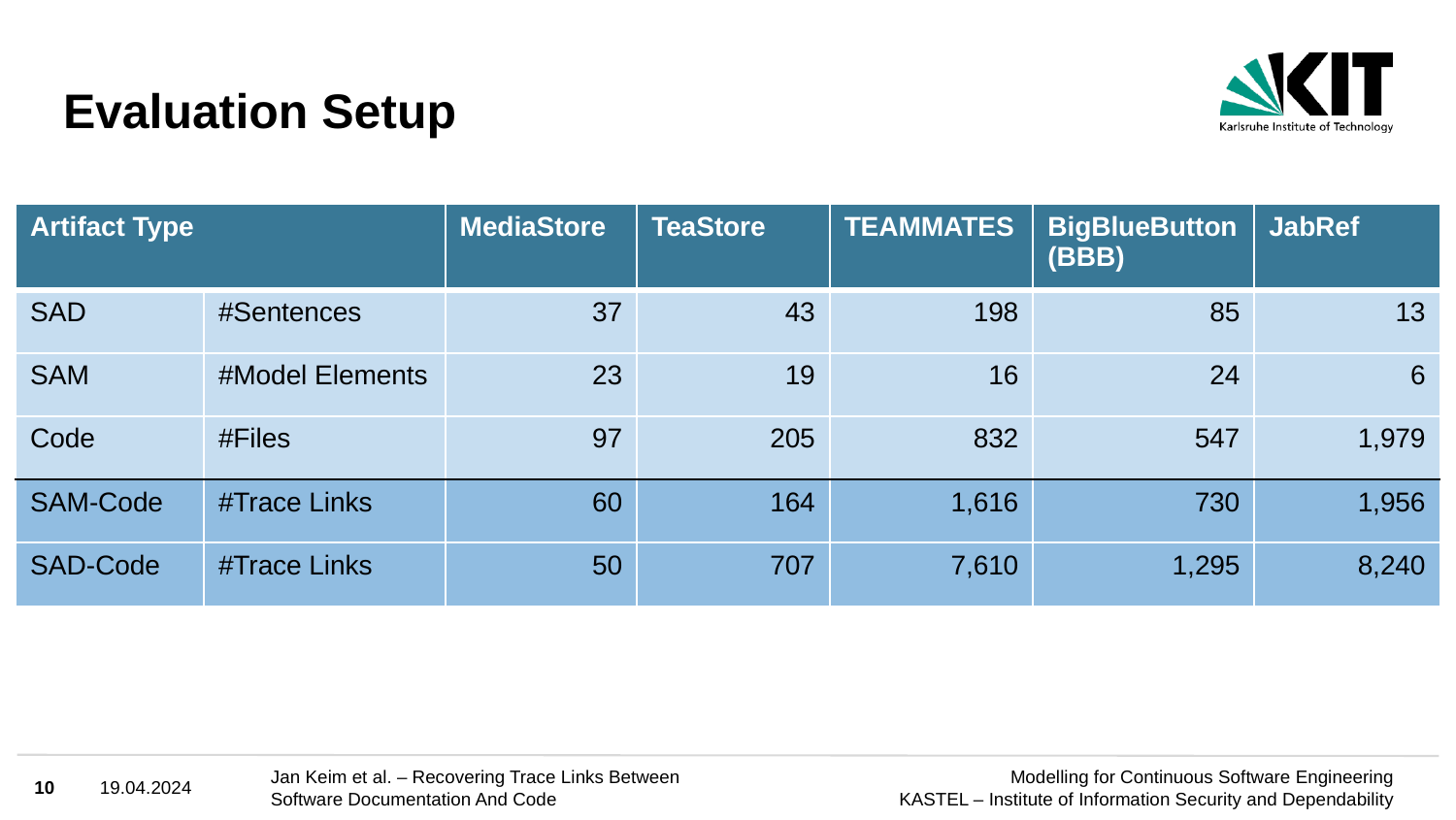

# Evaluation Setup
| Artifact Type |  | MediaStore | TeaStore | TEAMMATES | BigBlueButton (BBB) | JabRef |
| --- | --- | --- | --- | --- | --- | --- |
| SAD | #Sentences | 37 | 43 | 198 | 85 | 13 |
| SAM | #Model Elements | 23 | 19 | 16 | 24 | 6 |
| Code | #Files | 97 | 205 | 832 | 547 | 1,979 |
| SAM-Code | #Trace Links | 60 | 164 | 1,616 | 730 | 1,956 |
| SAD-Code | #Trace Links | 50 | 707 | 7,610 | 1,295 | 8,240 |
10
19.04.2024